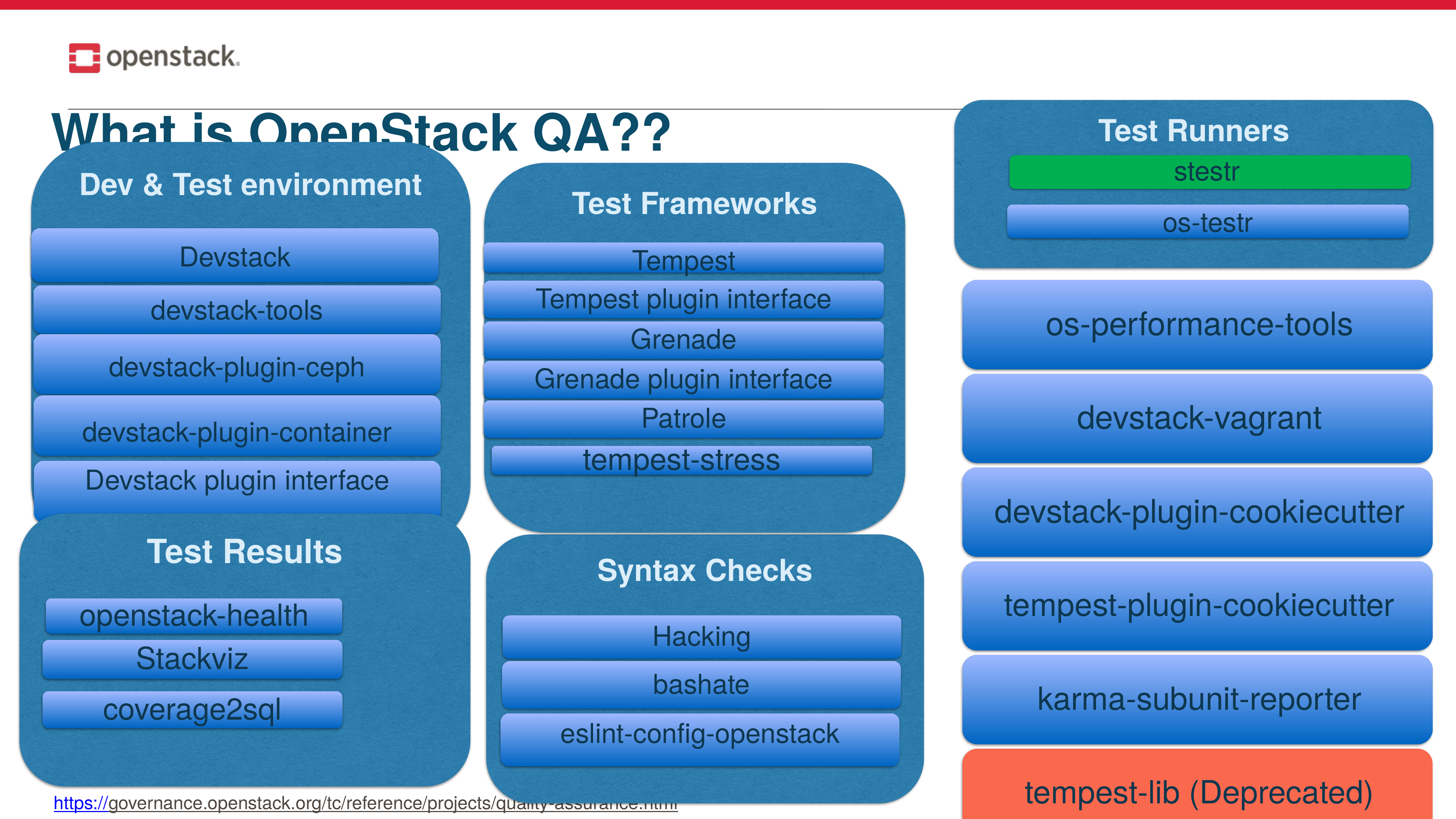

# What is OpenStack QA??
Test Runners

stestr

os-testr
Test Frameworks

Tempest

Tempest plugin interface

Grenade

Grenade plugin interface

Patrole

tempest-stress
Dev & Test environment

Devstack

devstack-tools

devstack-plugin-ceph

devstack-plugin-container

Devstack plugin interface
os-performance-tools
devstack-vagrant
devstack-plugin-cookiecutter
tempest-plugin-cookiecutter
karma-subunit-reporter
tempest-lib (Deprecated)
Test Results

openstack-health

Stackviz

coverage2sql
Syntax Checks

Hacking

bashate
eslint-config-openstack

https://governance.openstack.org/tc/reference/projects/quality-assurance.html